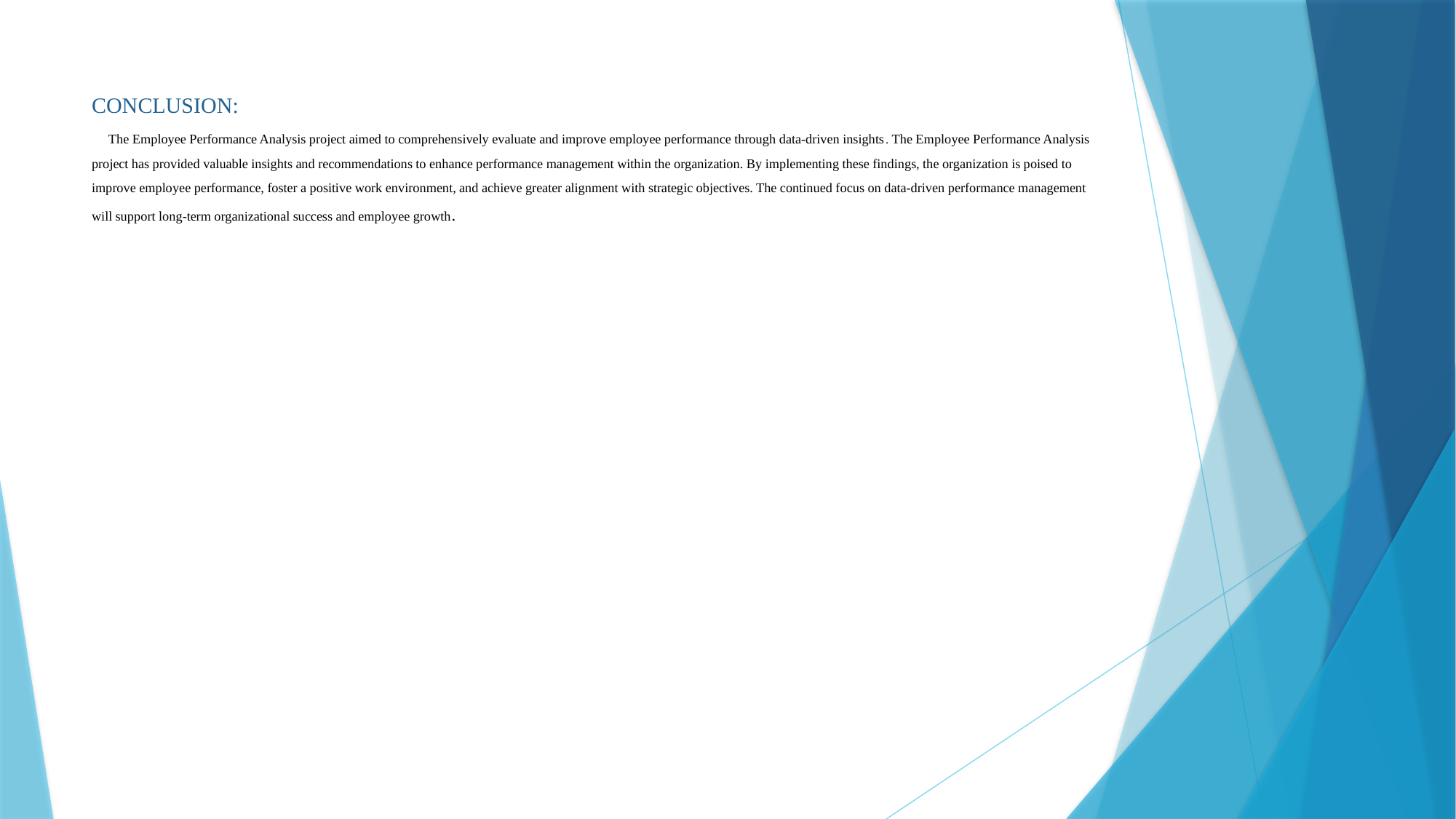

# CONCLUSION: The Employee Performance Analysis project aimed to comprehensively evaluate and improve employee performance through data-driven insights. The Employee Performance Analysis project has provided valuable insights and recommendations to enhance performance management within the organization. By implementing these findings, the organization is poised to improve employee performance, foster a positive work environment, and achieve greater alignment with strategic objectives. The continued focus on data-driven performance management will support long-term organizational success and employee growth.